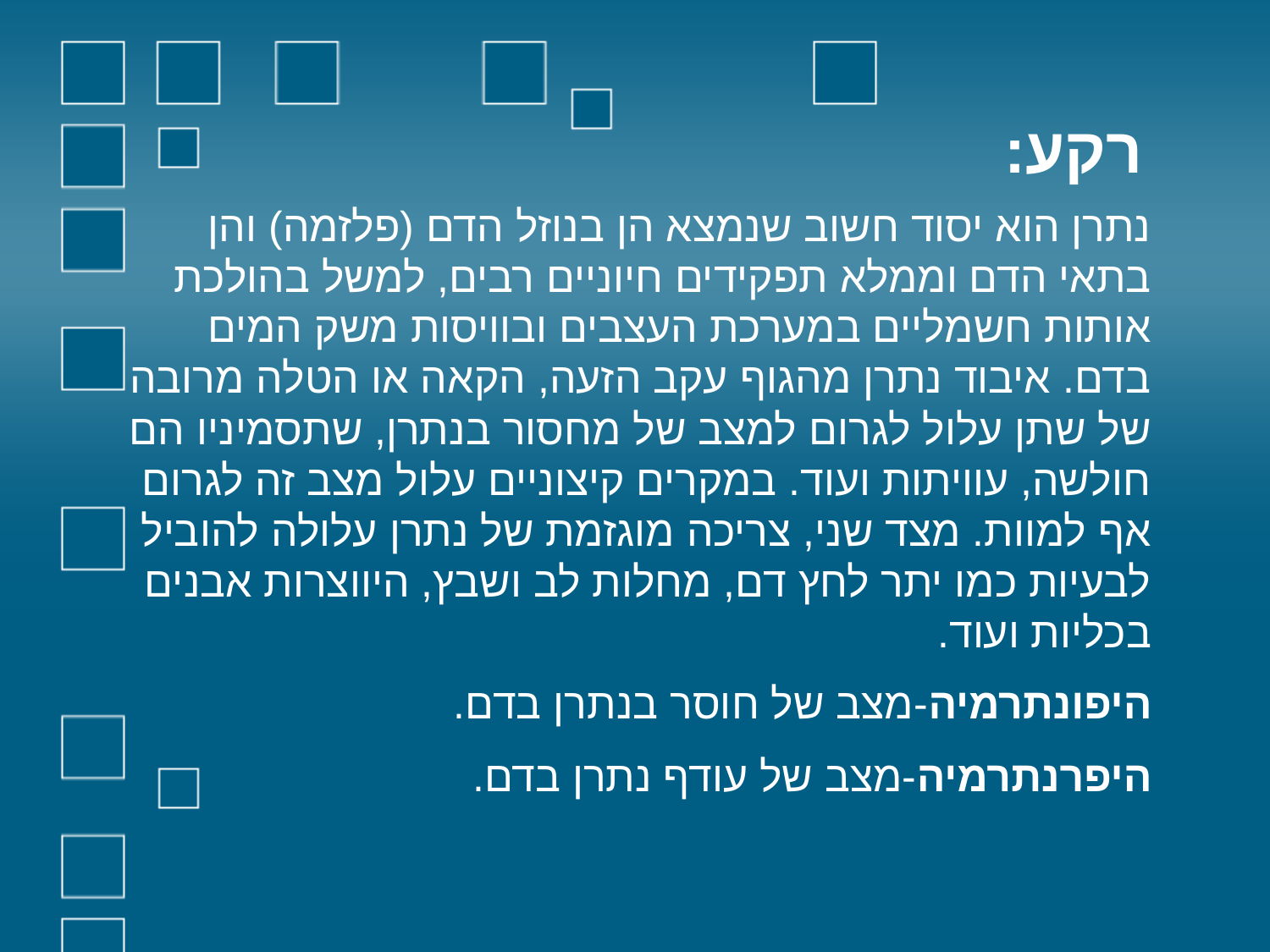

# רקע:
נתרן הוא יסוד חשוב שנמצא הן בנוזל הדם (פלזמה) והן בתאי הדם וממלא תפקידים חיוניים רבים, למשל בהולכת אותות חשמליים במערכת העצבים ובוויסות משק המים בדם. איבוד נתרן מהגוף עקב הזעה, הקאה או הטלה מרובה של שתן עלול לגרום למצב של מחסור בנתרן, שתסמיניו הם חולשה, עוויתות ועוד. במקרים קיצוניים עלול מצב זה לגרום אף למוות. מצד שני, צריכה מוגזמת של נתרן עלולה להוביל לבעיות כמו יתר לחץ דם, מחלות לב ושבץ, היווצרות אבנים בכליות ועוד.
היפונתרמיה-מצב של חוסר בנתרן בדם.
היפרנתרמיה-מצב של עודף נתרן בדם.